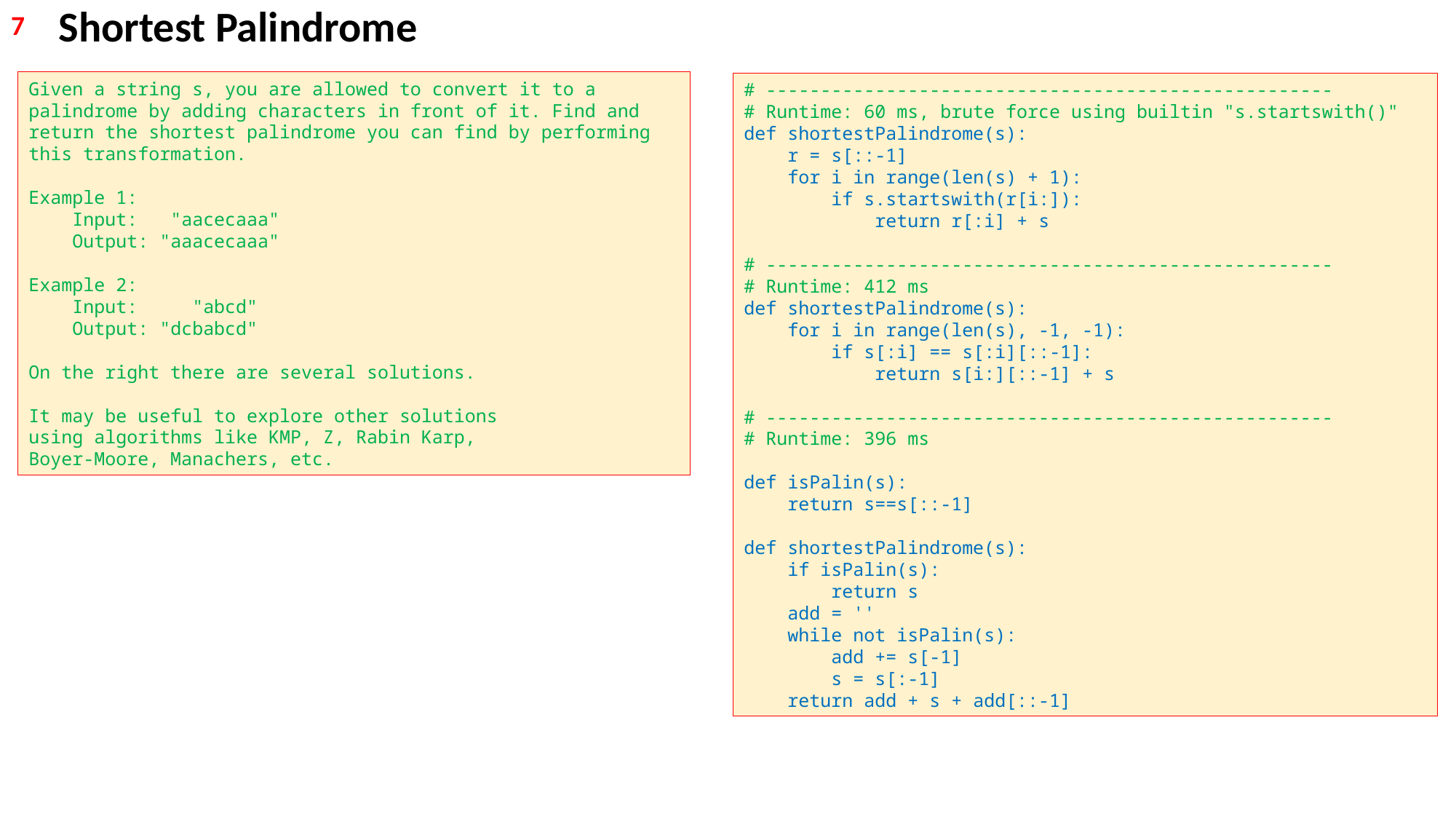

Shortest Palindrome
7
Given a string s, you are allowed to convert it to a palindrome by adding characters in front of it. Find and return the shortest palindrome you can find by performing this transformation.

Example 1:
    Input:   "aacecaaa"
    Output: "aaacecaaa"

Example 2:
    Input:     "abcd"
    Output: "dcbabcd"

On the right there are several solutions.

It may be useful to explore other solutions
using algorithms like KMP, Z, Rabin Karp,
Boyer-Moore, Manachers, etc.
# ----------------------------------------------------
# Runtime: 60 ms, brute force using builtin "s.startswith()"
def shortestPalindrome(s):
    r = s[::-1]
    for i in range(len(s) + 1):
        if s.startswith(r[i:]):
            return r[:i] + s

# ----------------------------------------------------
# Runtime: 412 ms
def shortestPalindrome(s):
    for i in range(len(s), -1, -1):
        if s[:i] == s[:i][::-1]:
            return s[i:][::-1] + s

# ----------------------------------------------------
# Runtime: 396 ms

def isPalin(s):
    return s==s[::-1]

def shortestPalindrome(s):
    if isPalin(s):
        return s
    add = ''
    while not isPalin(s):
        add += s[-1]
        s = s[:-1]
    return add + s + add[::-1]